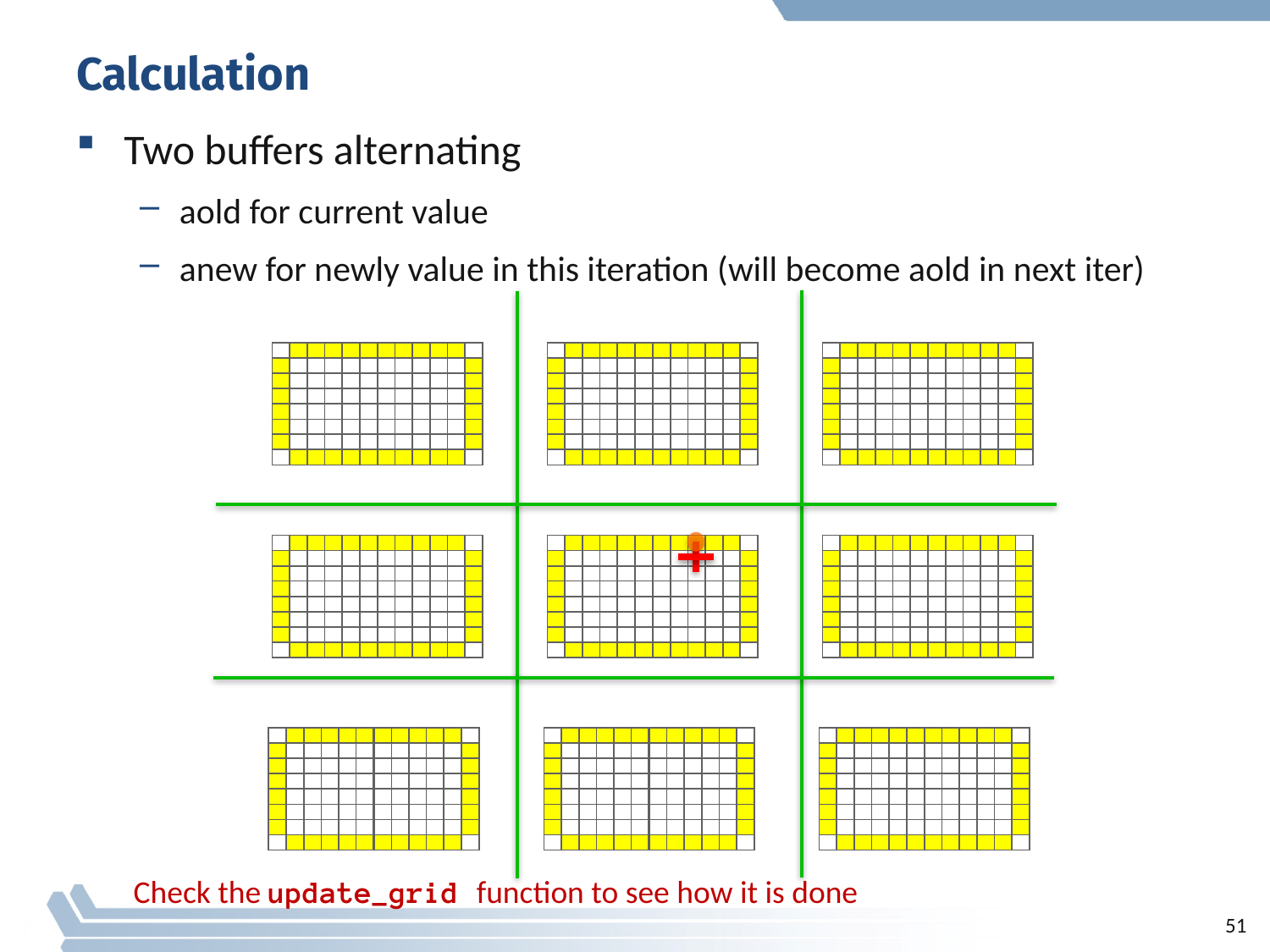

# Calculation
Two buffers alternating
aold for current value
anew for newly value in this iteration (will become aold in next iter)

Check the update_grid function to see how it is done
51